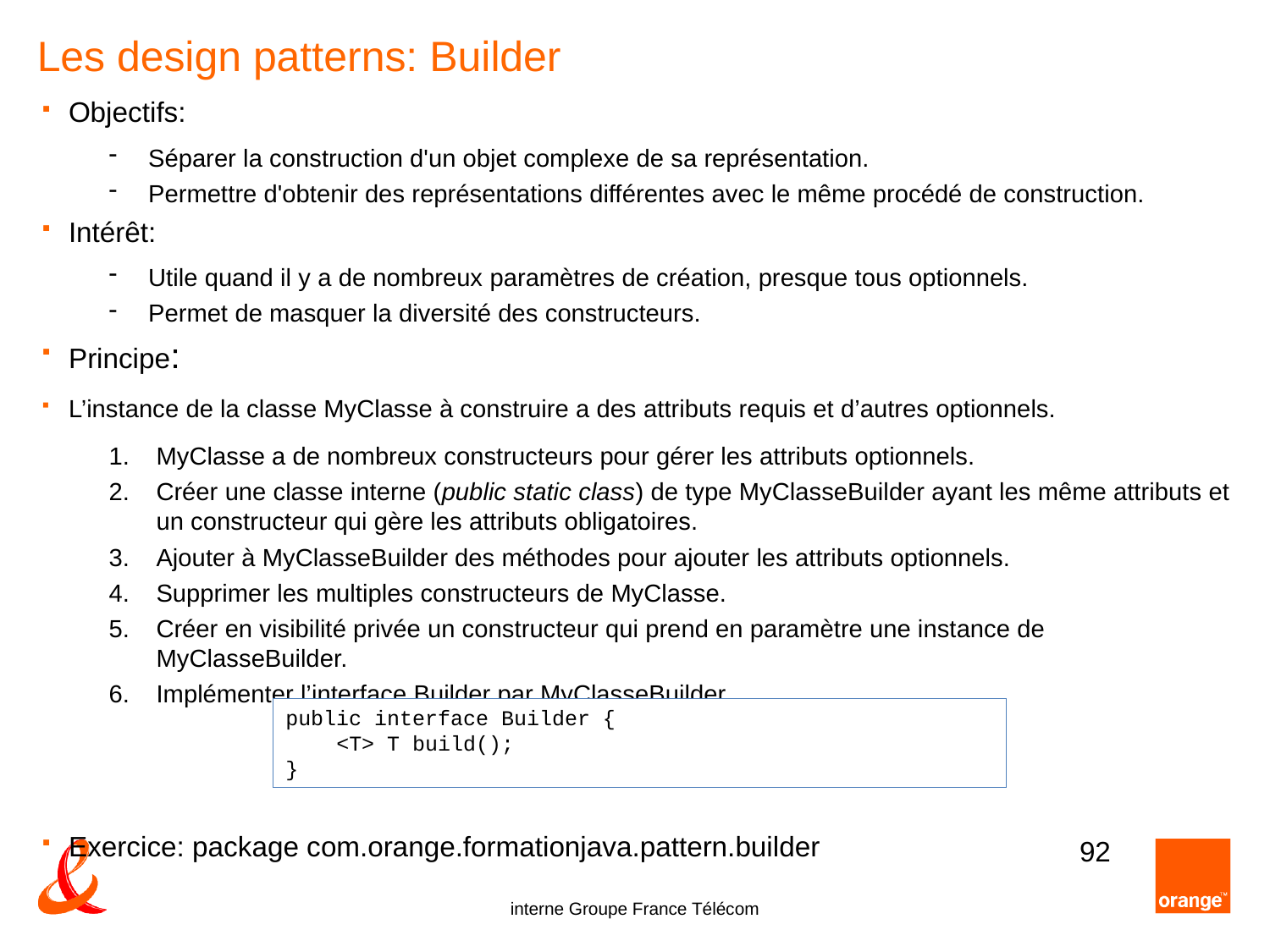

Les design patterns: Builder
Objectifs:
Séparer la construction d'un objet complexe de sa représentation.
Permettre d'obtenir des représentations différentes avec le même procédé de construction.
Intérêt:
Utile quand il y a de nombreux paramètres de création, presque tous optionnels.
Permet de masquer la diversité des constructeurs.
Principe:
L’instance de la classe MyClasse à construire a des attributs requis et d’autres optionnels.
MyClasse a de nombreux constructeurs pour gérer les attributs optionnels.
Créer une classe interne (public static class) de type MyClasseBuilder ayant les même attributs et un constructeur qui gère les attributs obligatoires.
Ajouter à MyClasseBuilder des méthodes pour ajouter les attributs optionnels.
Supprimer les multiples constructeurs de MyClasse.
Créer en visibilité privée un constructeur qui prend en paramètre une instance de MyClasseBuilder.
Implémenter l’interface Builder par MyClasseBuilder

Exercice: package com.orange.formationjava.pattern.builder

public interface Builder {
    <T> T build();
}
92